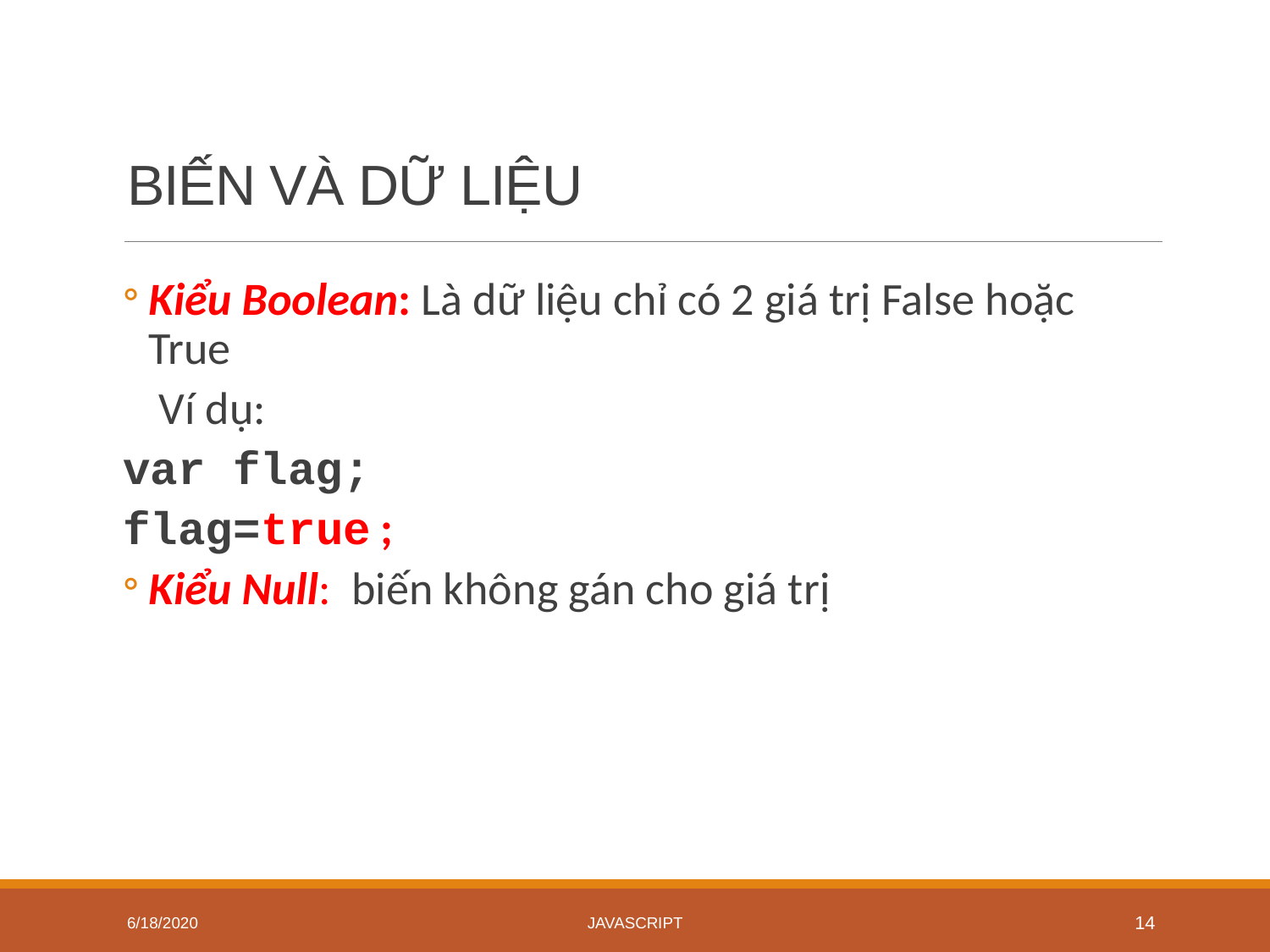

# BIẾN VÀ DỮ LIỆU
Kiểu Boolean: Là dữ liệu chỉ có 2 giá trị False hoặc True
Ví dụ:
var flag;
flag=true ;
Kiểu Null:  biến không gán cho giá trị

6/18/2020
JavaScript
14